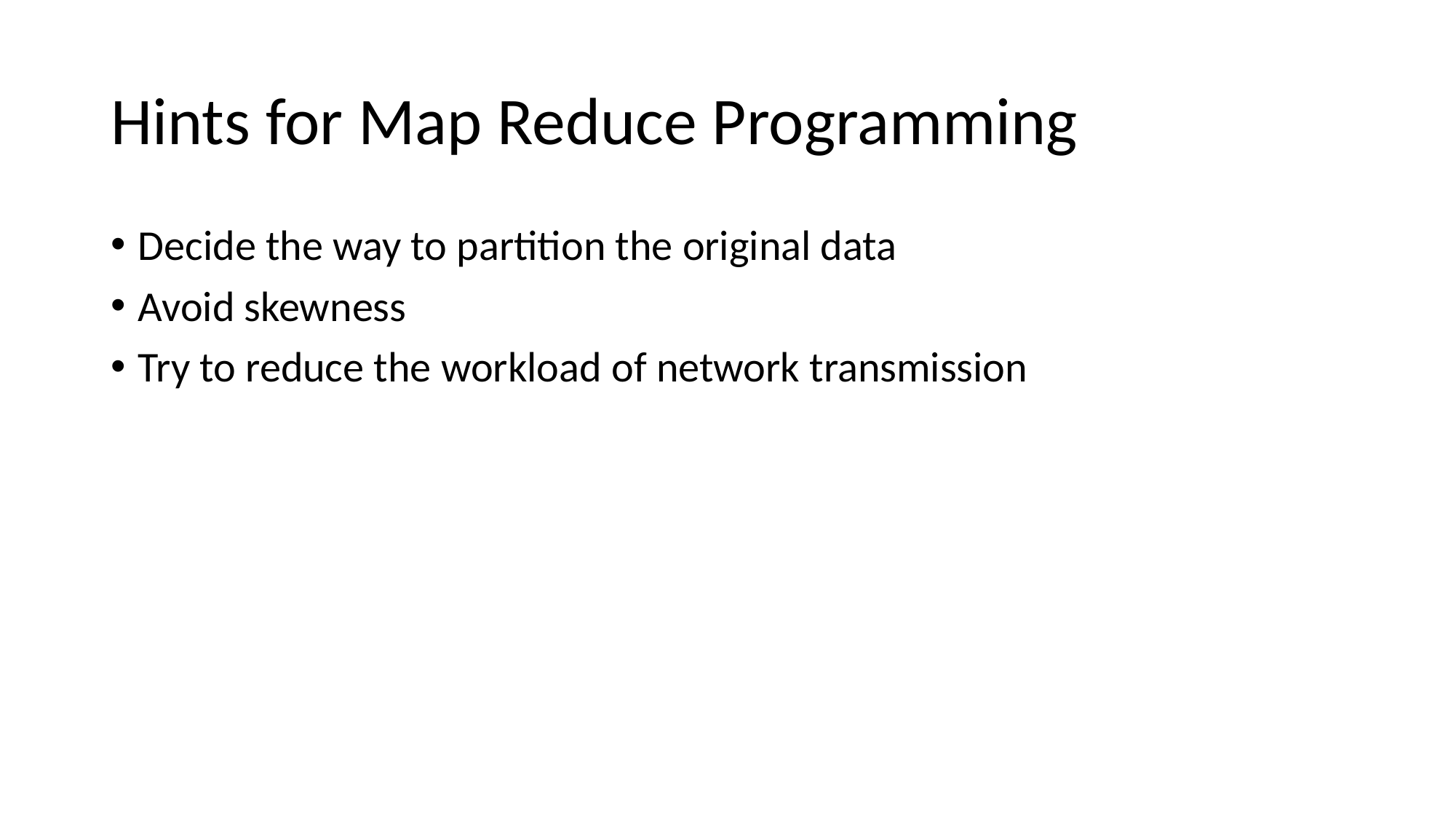

# Hints for Map Reduce Programming
Decide the way to partition the original data
Avoid skewness
Try to reduce the workload of network transmission